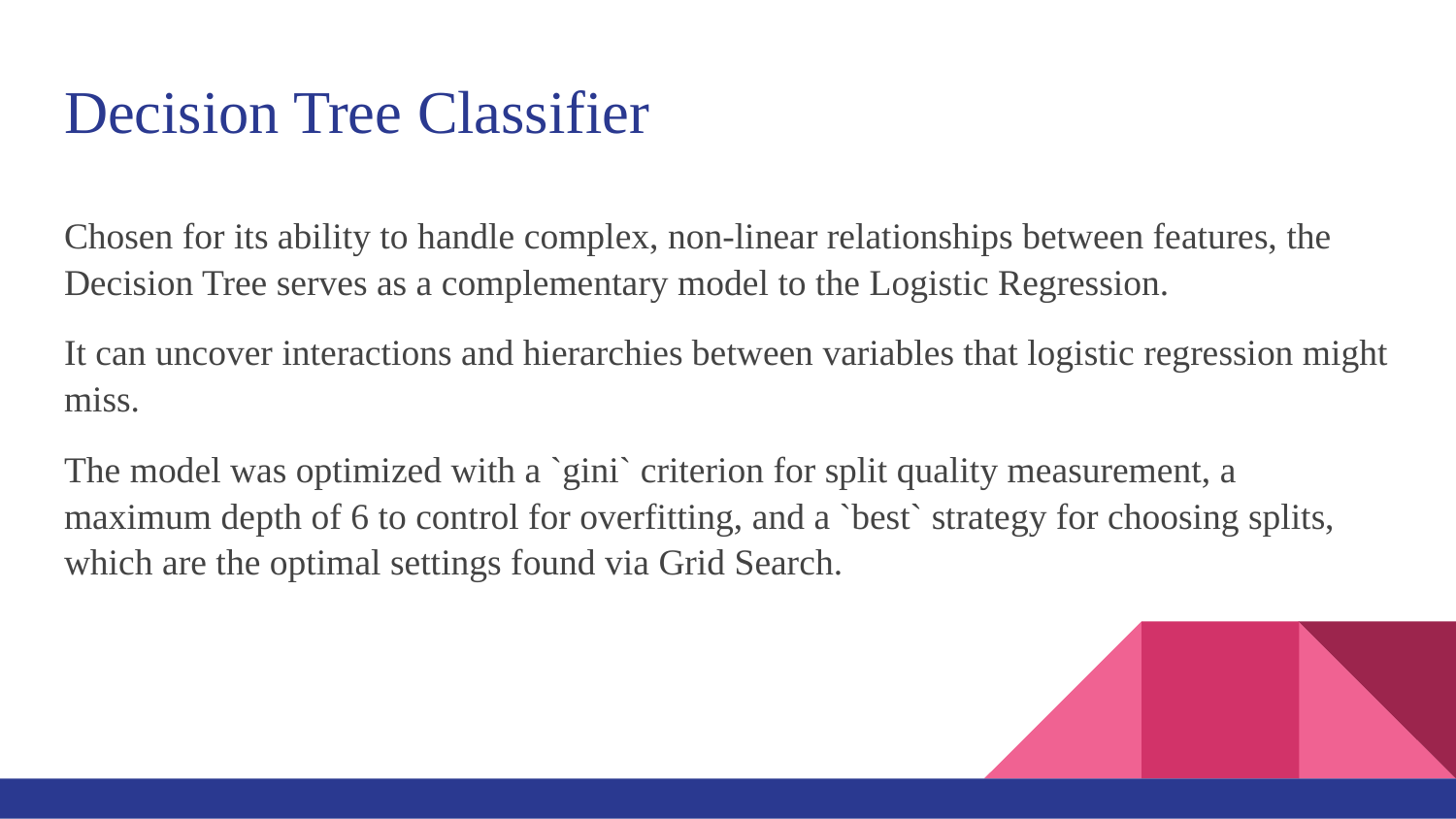

# Decision Tree Classifier
Chosen for its ability to handle complex, non-linear relationships between features, the Decision Tree serves as a complementary model to the Logistic Regression.
It can uncover interactions and hierarchies between variables that logistic regression might miss.
The model was optimized with a `gini` criterion for split quality measurement, a maximum depth of 6 to control for overfitting, and a `best` strategy for choosing splits, which are the optimal settings found via Grid Search.